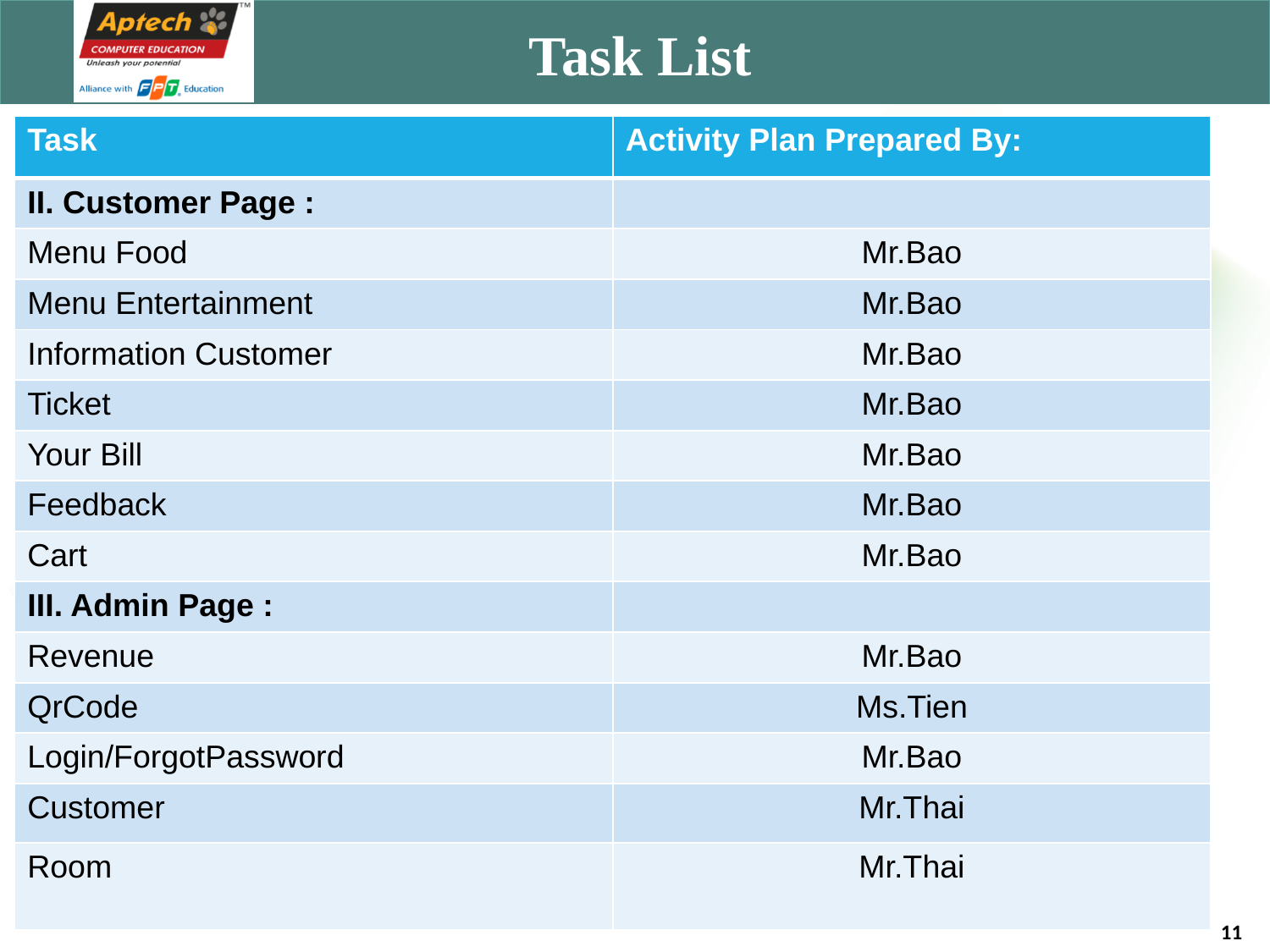

# Task List
| Task | Activity Plan Prepared By: |
| --- | --- |
| II. Customer Page : |  |
| Menu Food | Mr.Bao |
| Menu Entertainment | Mr.Bao |
| Information Customer | Mr.Bao |
| Ticket | Mr.Bao |
| Your Bill | Mr.Bao |
| Feedback | Mr.Bao |
| Cart | Mr.Bao |
| III. Admin Page : |  |
| Revenue | Mr.Bao |
| QrCode | Ms.Tien |
| Login/ForgotPassword | Mr.Bao |
| Customer | Mr.Thai |
| Room | Mr.Thai |
11